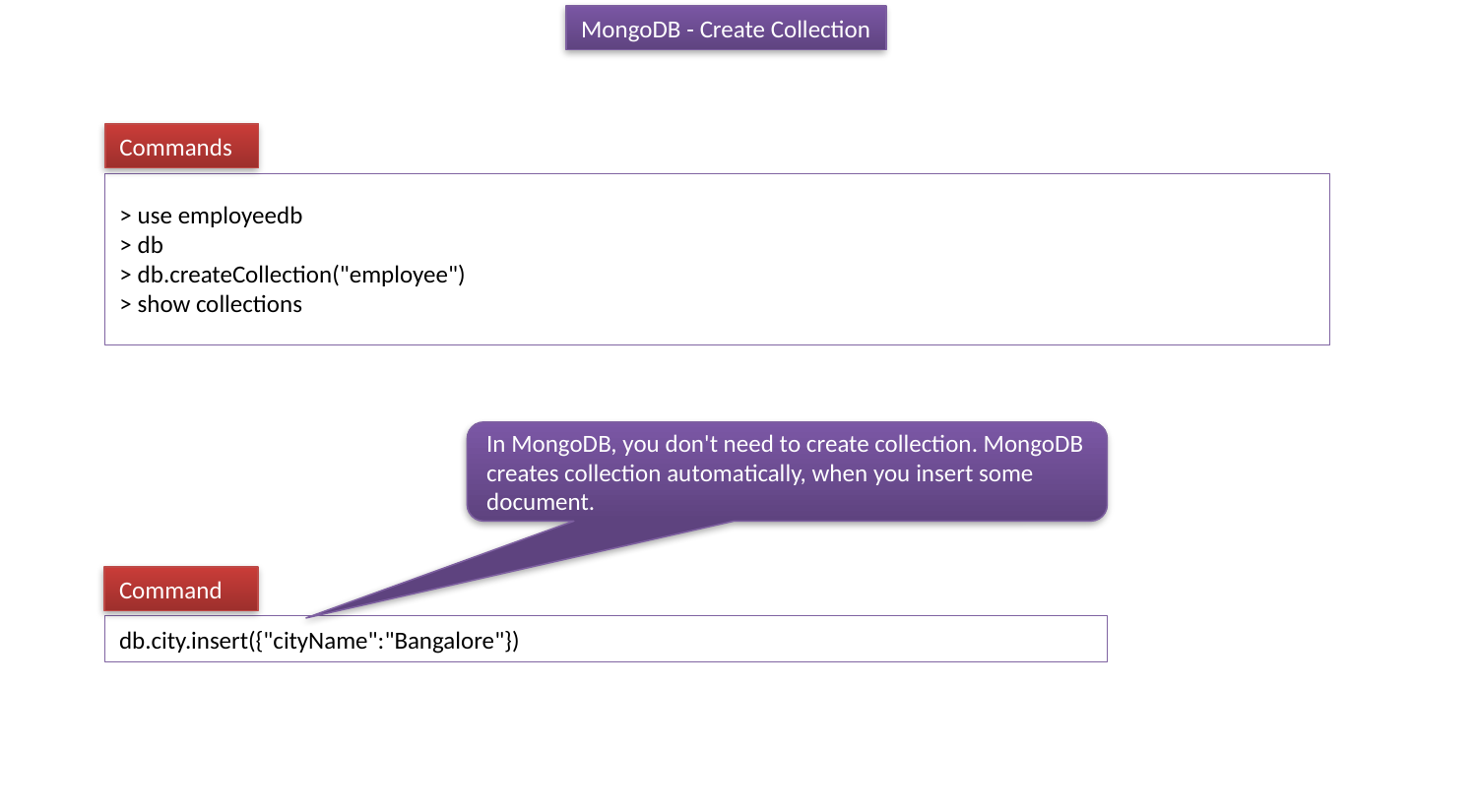

MongoDB - Create Collection

Commands
> use employeedb
> db
> db.createCollection("employee")
> show collections

In MongoDB, you don't need to create collection. MongoDB creates collection automatically, when you insert some document.

Command
db.city.insert({"cityName":"Bangalore"})